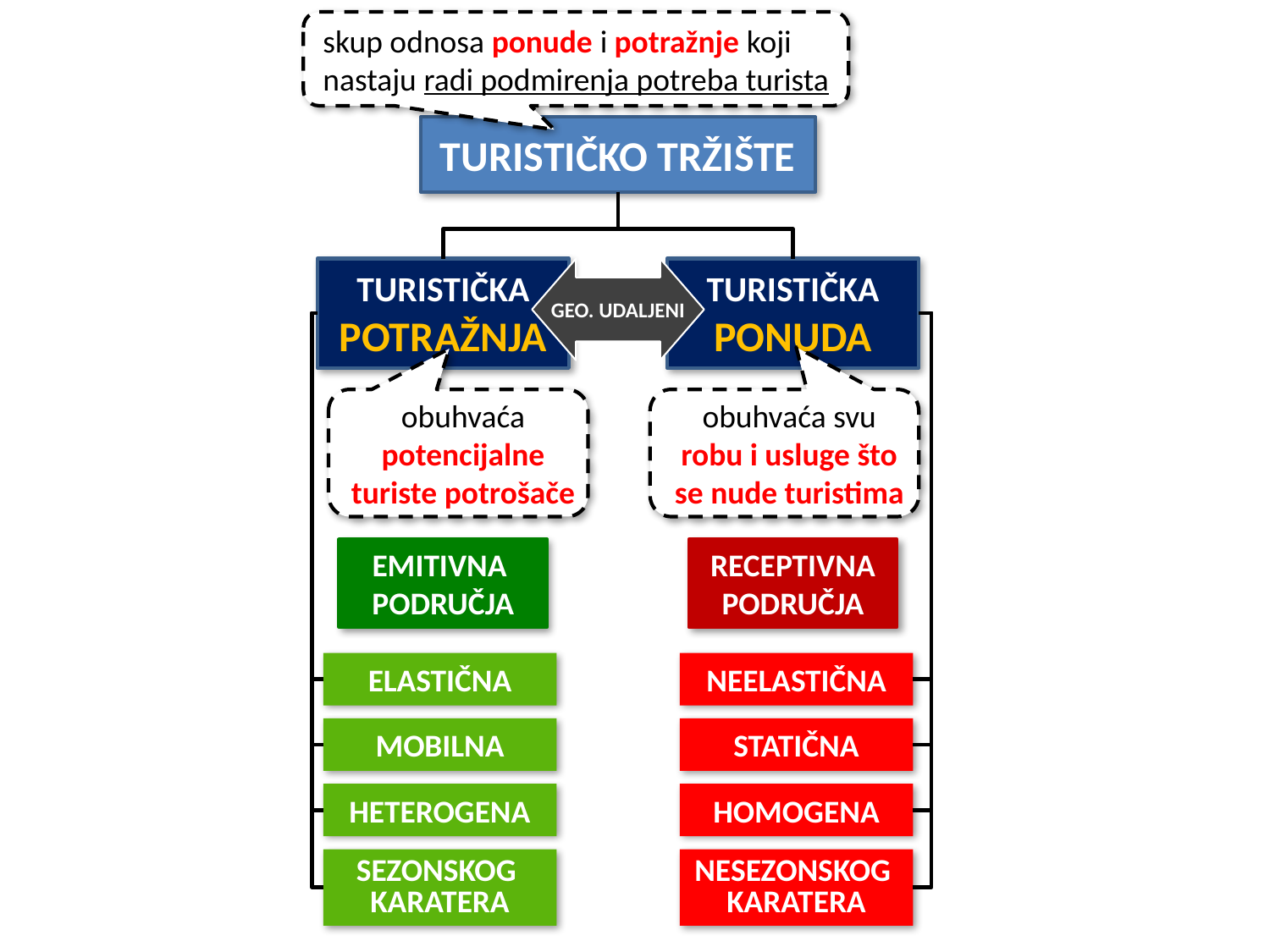

skup odnosa ponude i potražnje koji nastaju radi podmirenja potreba turista
TURISTIČKO TRŽIŠTE
TURISTIČKA
POTRAŽNJA
TURISTIČKA
PONUDA
GEO. UDALJENI
ELASTIČNA
MOBILNA
HETEROGENA
SEZONSKOG
KARATERA
NEELASTIČNA
STATIČNA
HOMOGENA
NESEZONSKOG
KARATERA
obuhvaća potencijalne turiste potrošače
obuhvaća svu robu i usluge što se nude turistima
EMITIVNA
PODRUČJA
RECEPTIVNA
PODRUČJA